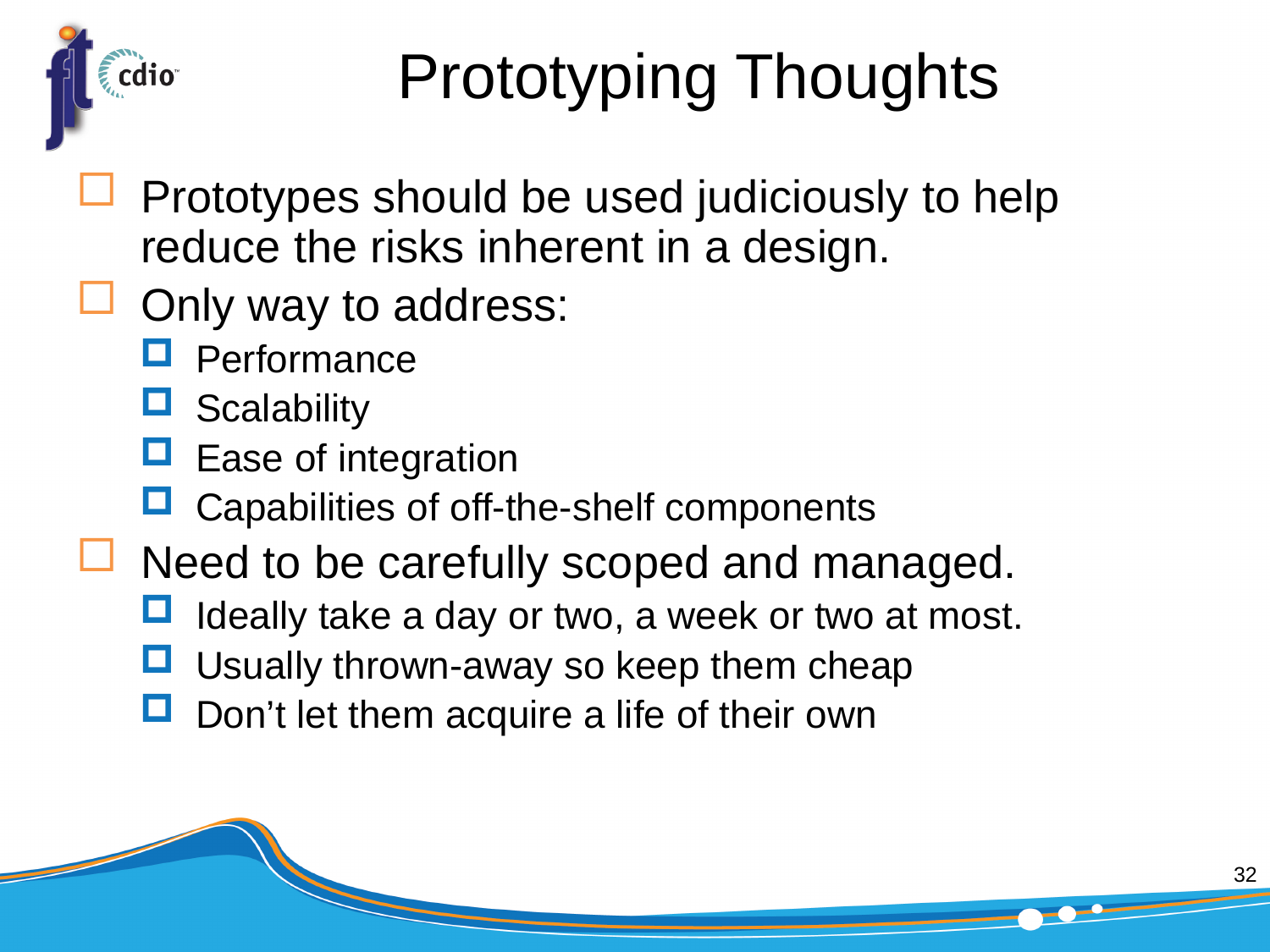

# Prototyping Thoughts
Prototypes should be used judiciously to help reduce the risks inherent in a design.
Only way to address:
Performance
Scalability
Ease of integration
Capabilities of off-the-shelf components
Need to be carefully scoped and managed.
Ideally take a day or two, a week or two at most.
Usually thrown-away so keep them cheap
Don’t let them acquire a life of their own
32